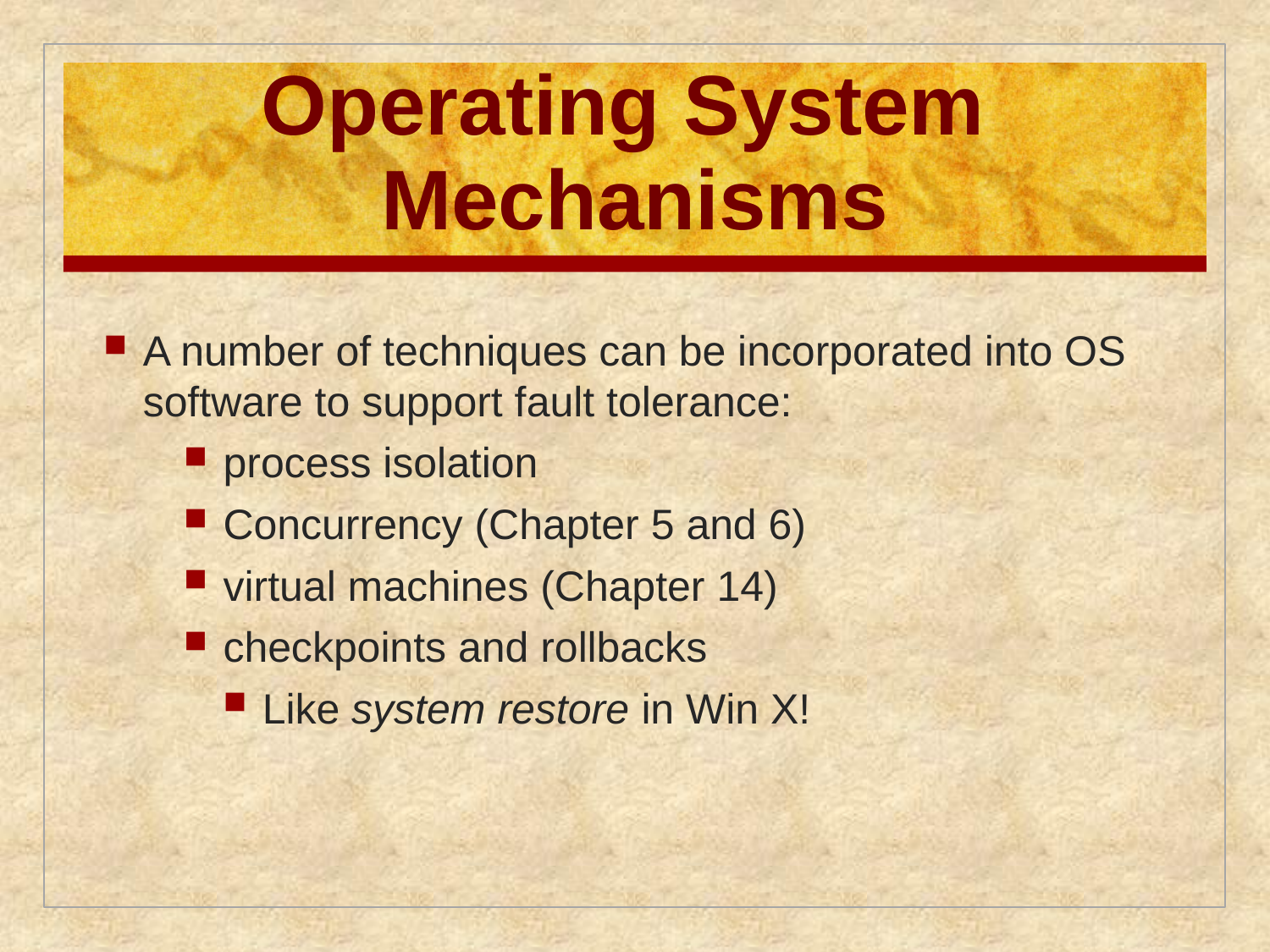

# Operating System Mechanisms
A number of techniques can be incorporated into OS software to support fault tolerance:
process isolation
Concurrency (Chapter 5 and 6)
virtual machines (Chapter 14)
checkpoints and rollbacks
Like system restore in Win X!